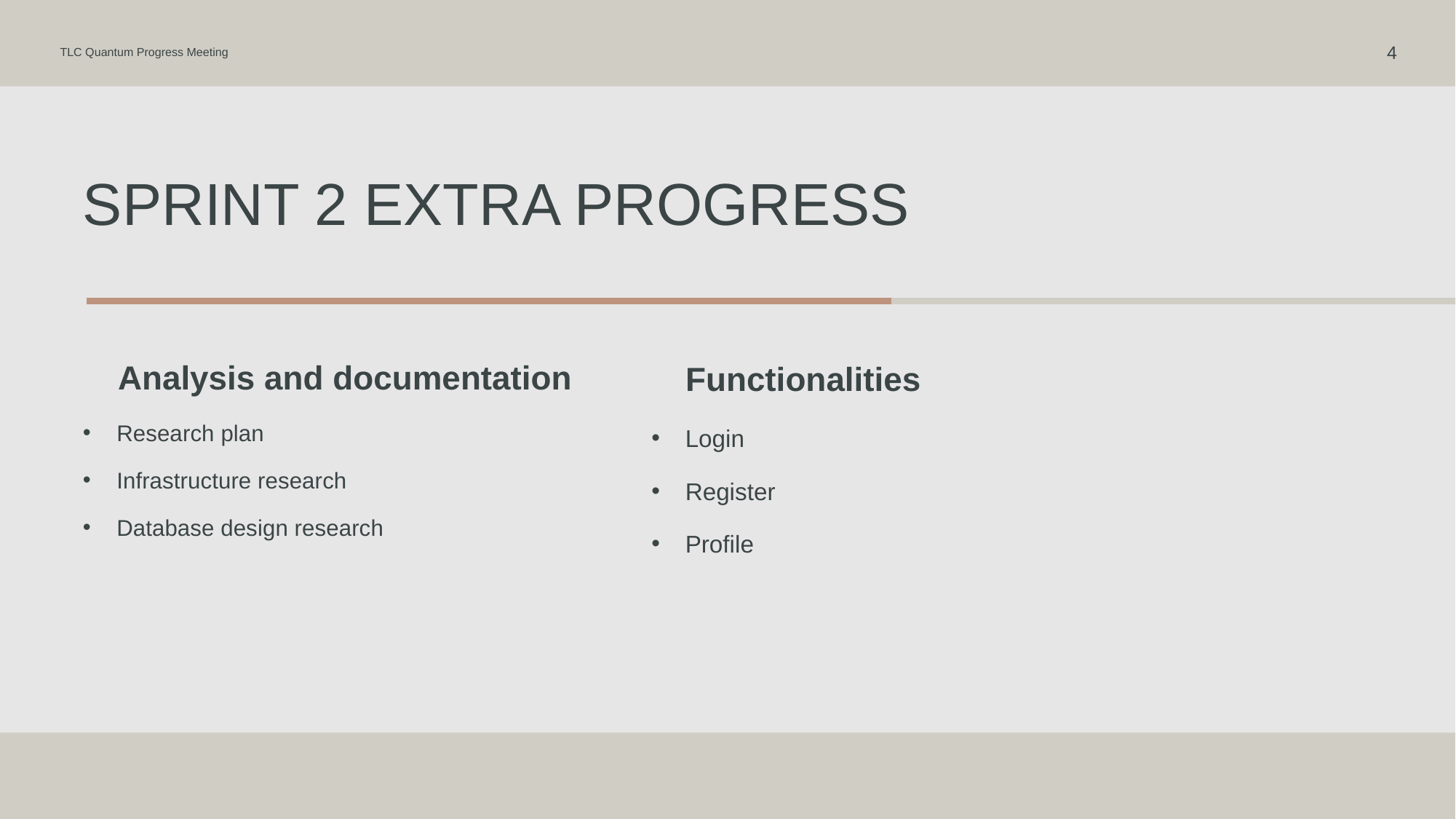

TLC Quantum Progress Meeting
4
# Sprint 2 Extra progress
Analysis and documentation
Functionalities
Research plan
Infrastructure research
Database design research

Login
Register
Profile